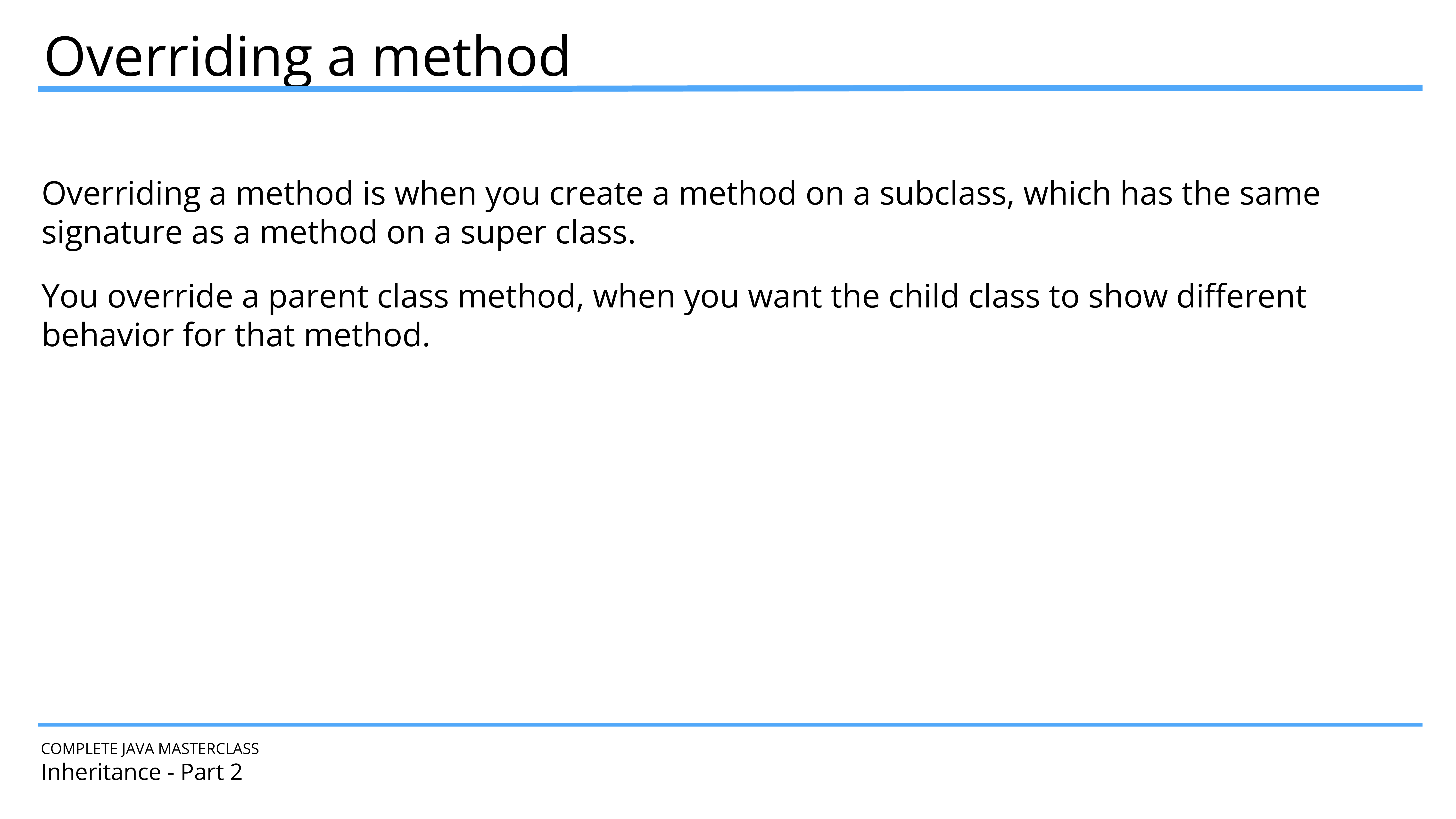

Overriding a method

Overriding a method is when you create a method on a subclass, which has the same signature as a method on a super class.
You override a parent class method, when you want the child class to show different behavior for that method.

COMPLETE JAVA MASTERCLASS
Inheritance - Part 2